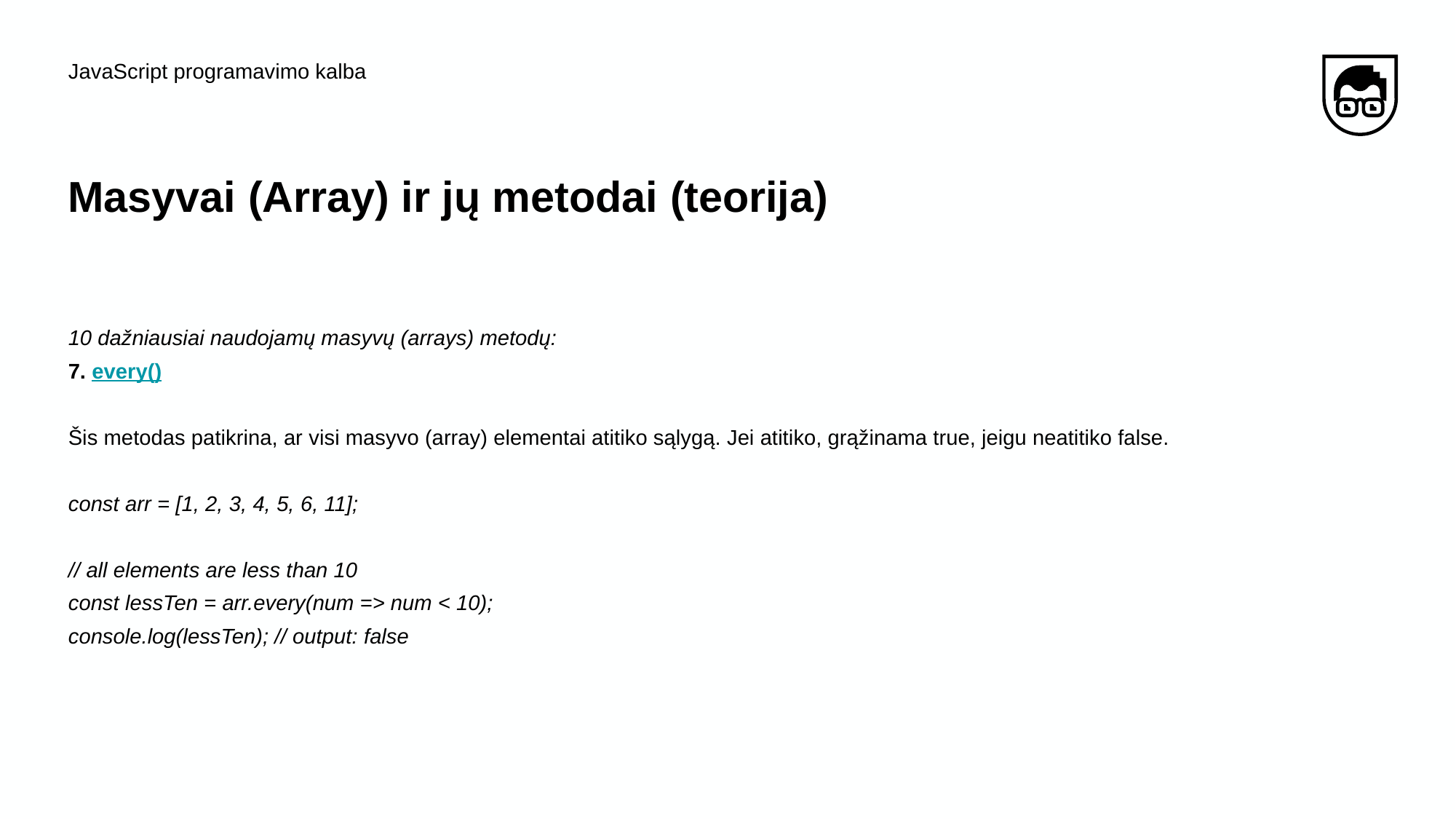

JavaScript programavimo kalba
# Masyvai​ (Array) ​ir​ ​jų​ ​metodai (teorija)
10 dažniausiai naudojamų masyvų (arrays) metodų:
7. every()

Šis metodas patikrina, ar visi masyvo (array) elementai atitiko sąlygą. Jei atitiko, grąžinama true, jeigu neatitiko false.

const arr = [1, 2, 3, 4, 5, 6, 11];

// all elements are less than 10
const lessTen = arr.every(num => num < 10);
console.log(lessTen); // output: false